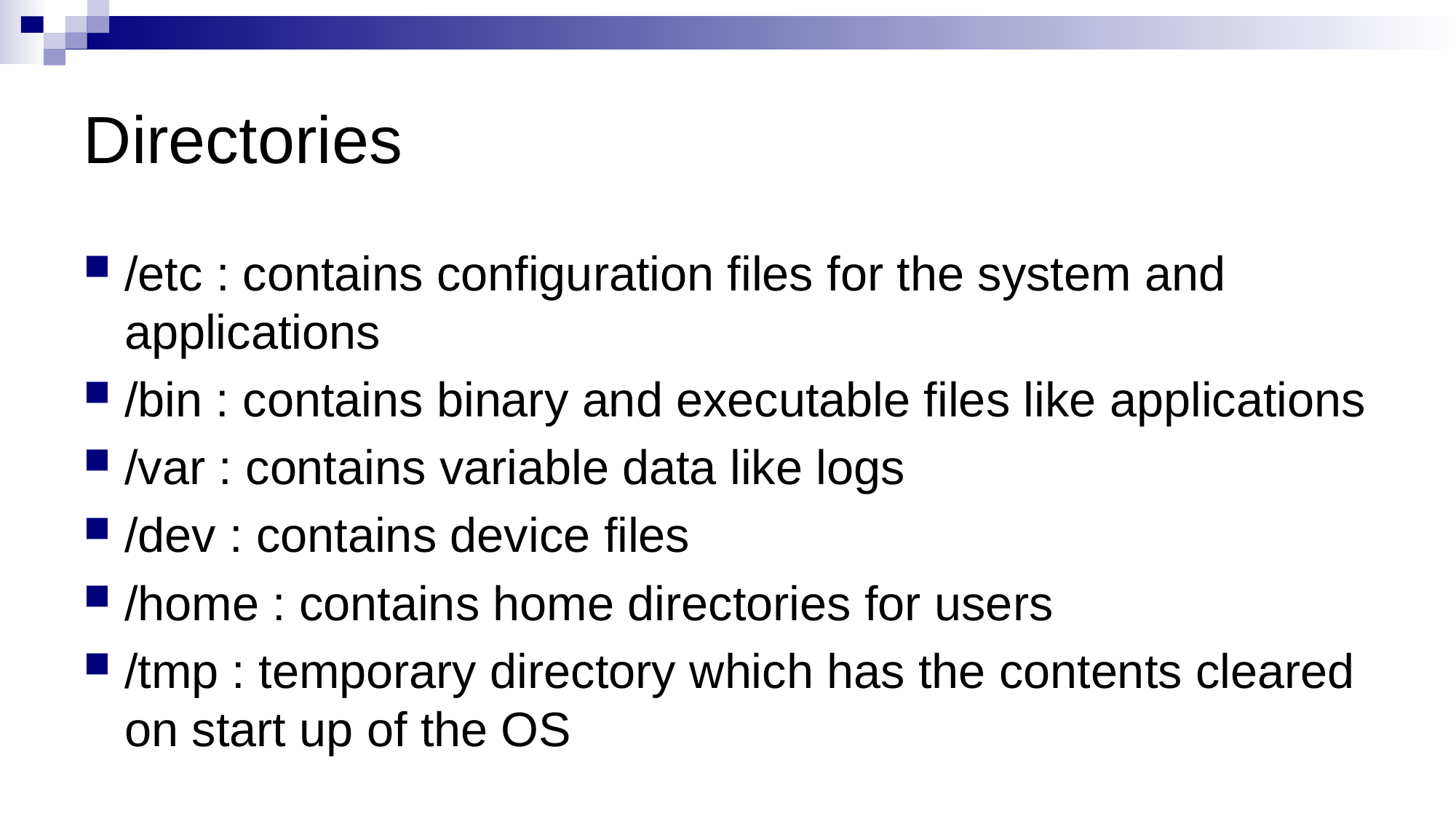

# Directories
/etc : contains configuration files for the system and applications
/bin : contains binary and executable files like applications
/var : contains variable data like logs
/dev : contains device files
/home : contains home directories for users
/tmp : temporary directory which has the contents cleared on start up of the OS